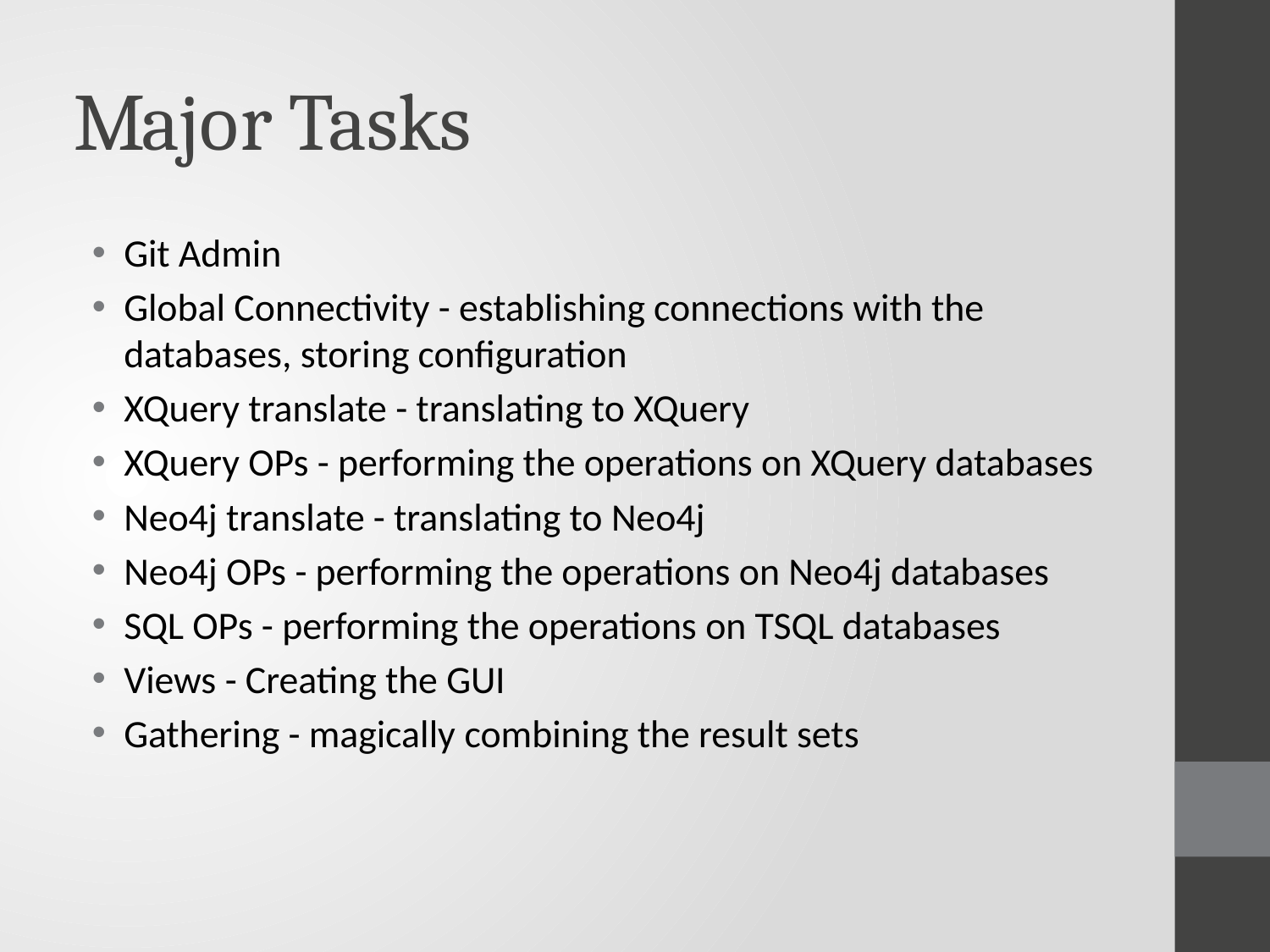

# Major Tasks
Git Admin
Global Connectivity - establishing connections with the databases, storing configuration
XQuery translate - translating to XQuery
XQuery OPs - performing the operations on XQuery databases
Neo4j translate - translating to Neo4j
Neo4j OPs - performing the operations on Neo4j databases
SQL OPs - performing the operations on TSQL databases
Views - Creating the GUI
Gathering - magically combining the result sets